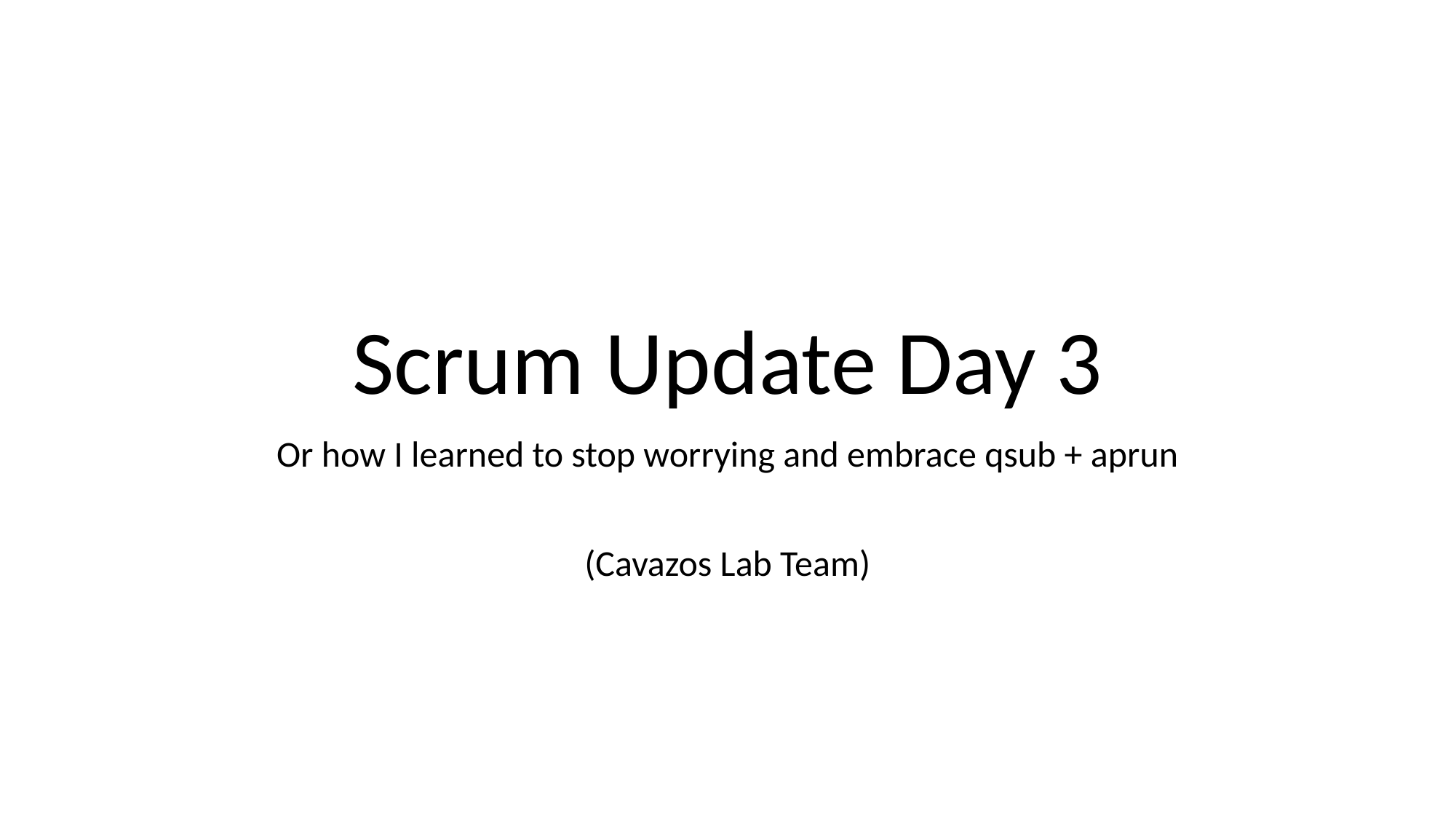

# Scrum Update Day 3
Or how I learned to stop worrying and embrace qsub + aprun

(Cavazos Lab Team)